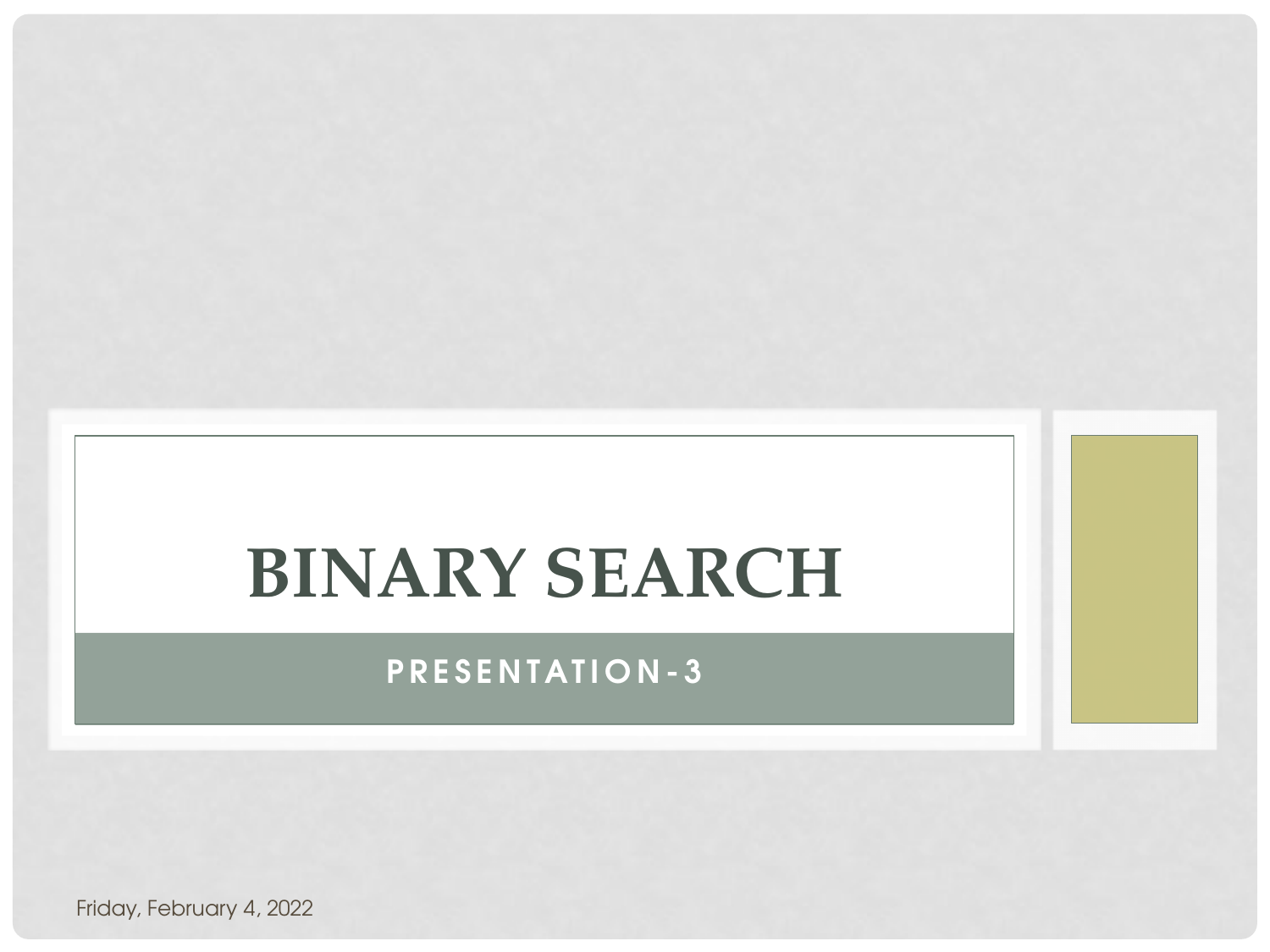

# Binary search
Presentation-3
Friday, February 4, 2022